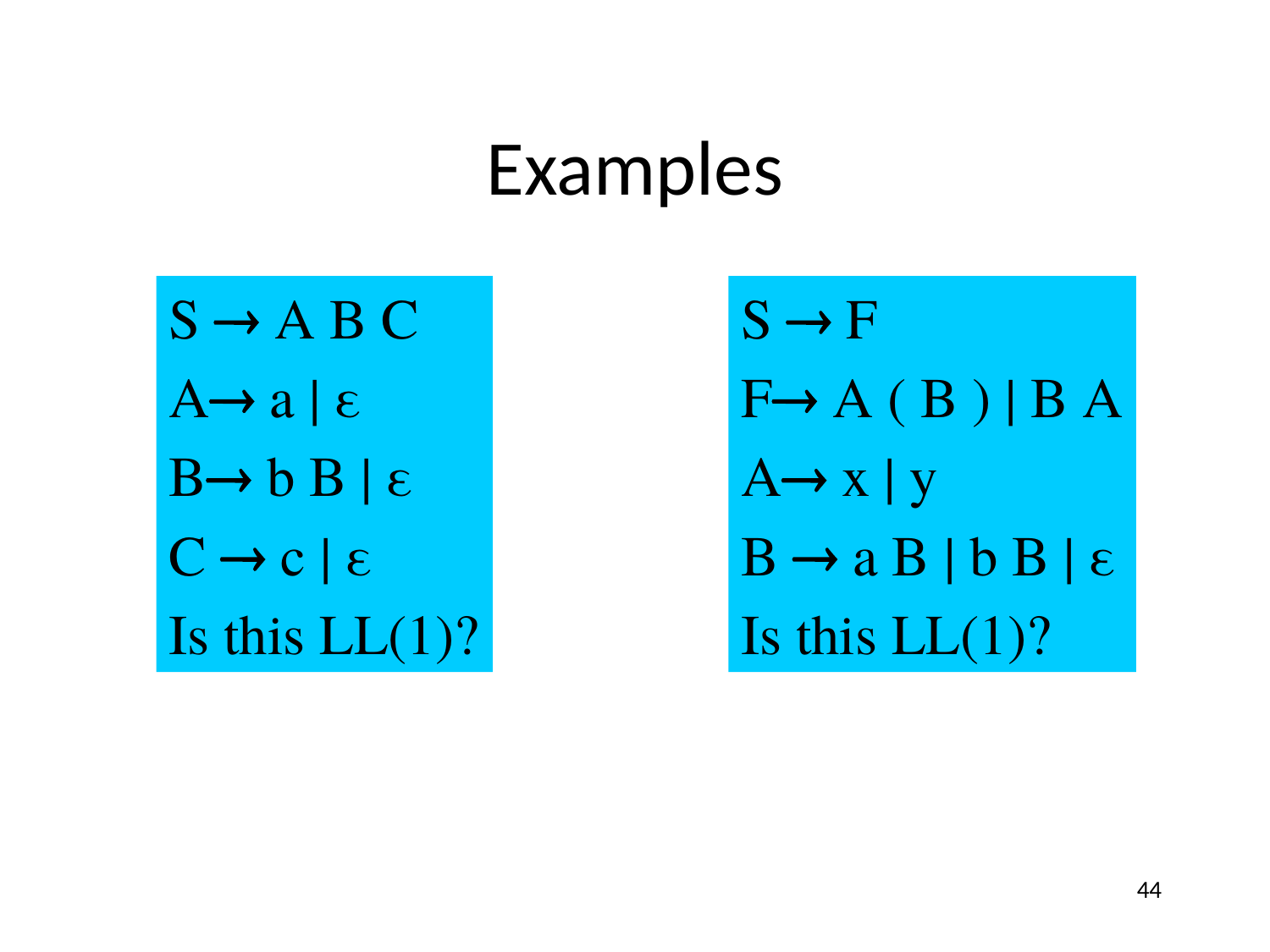

# Examples
S → A B C
A→ a | ε
B→ b B | ε
C → c | ε
Is this LL(1)?
S → F
F→ A ( B ) | B A
A→ x | y
B → a B | b B | ε
Is this LL(1)?
44